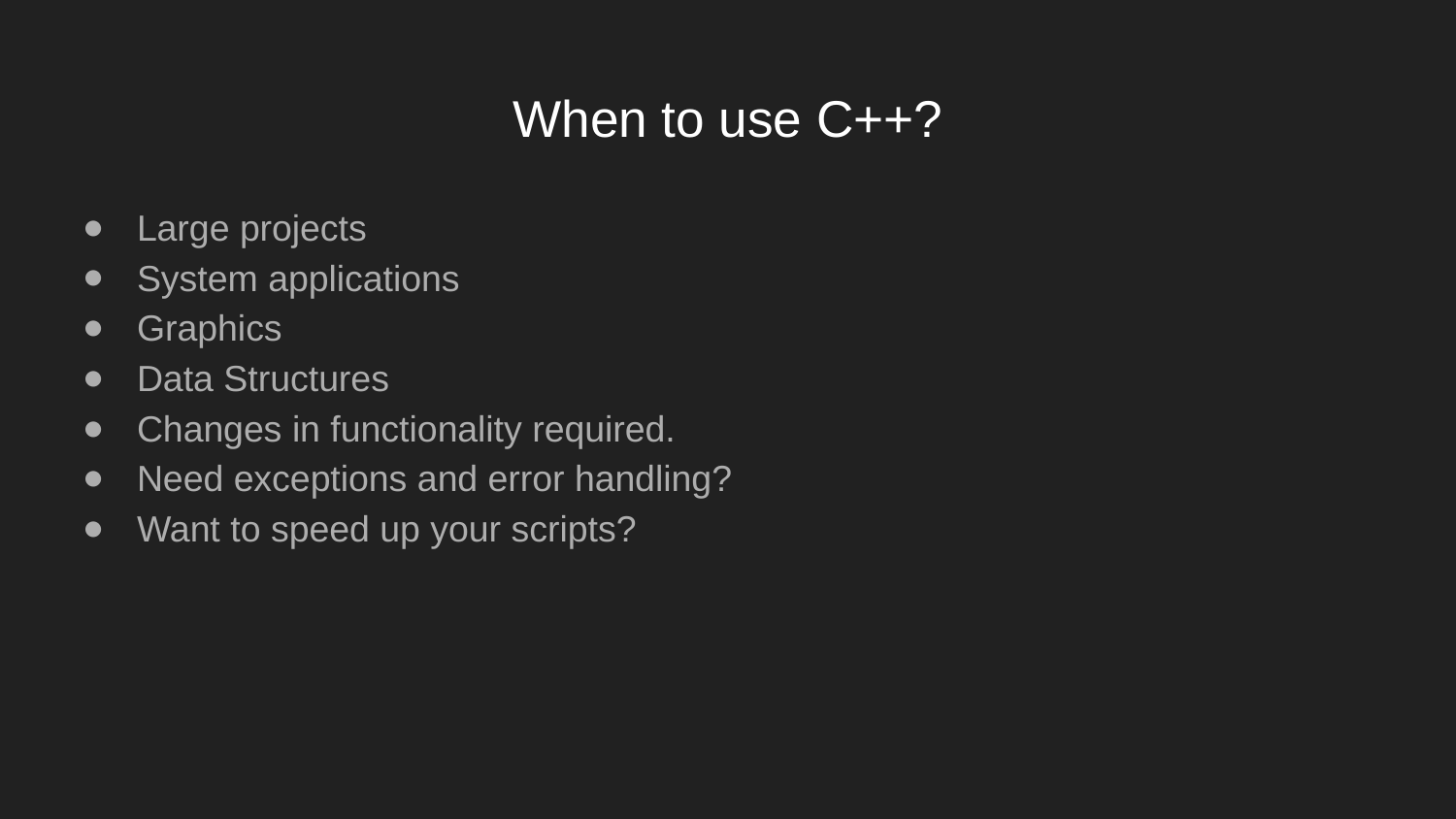

# When to use C++?
Large projects
System applications
Graphics
Data Structures
Changes in functionality required.
Need exceptions and error handling?
Want to speed up your scripts?